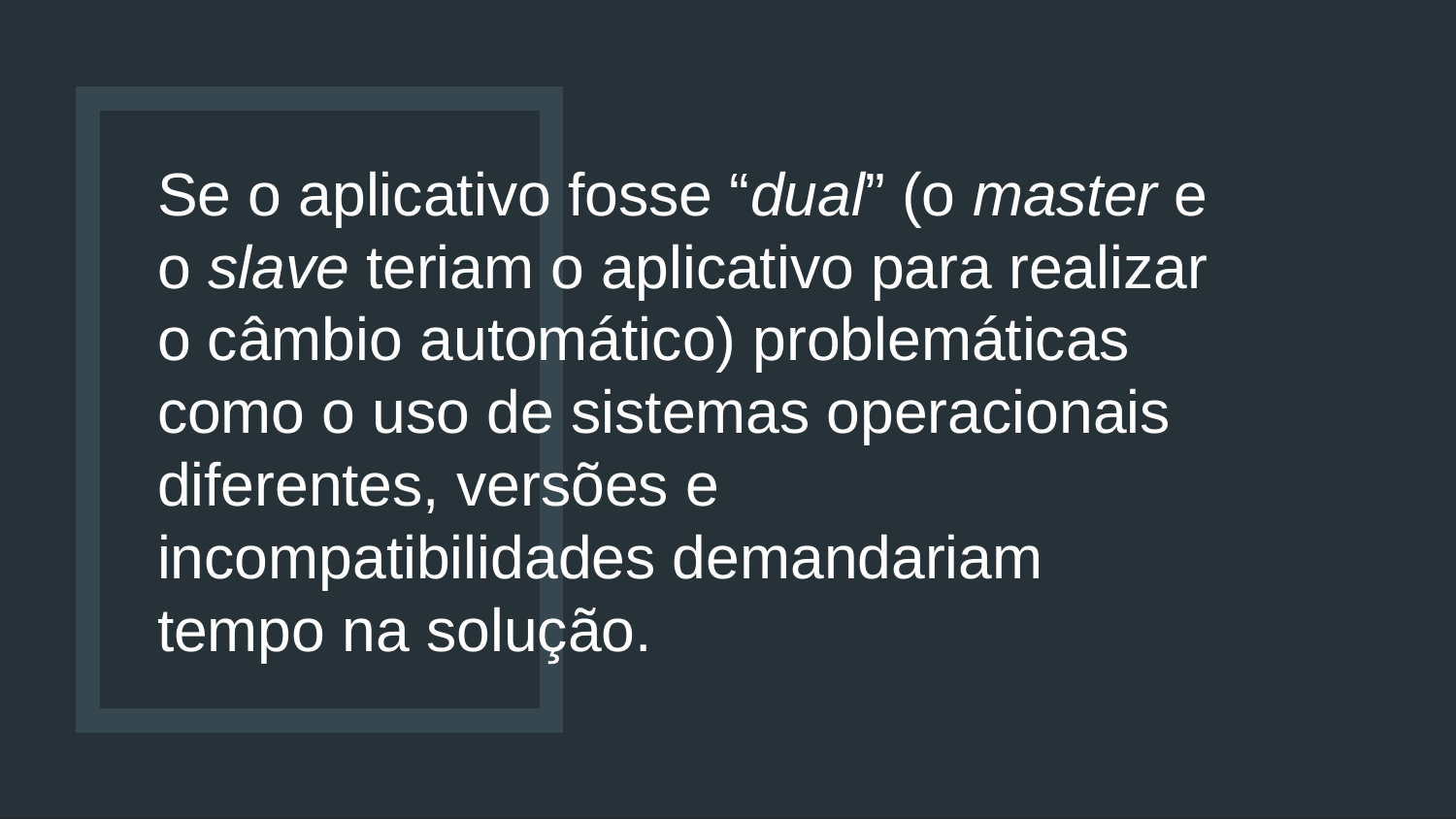

# Se o aplicativo fosse “dual” (o master e o slave teriam o aplicativo para realizar o câmbio automático) problemáticas como o uso de sistemas operacionais diferentes, versões e incompatibilidades demandariam tempo na solução.